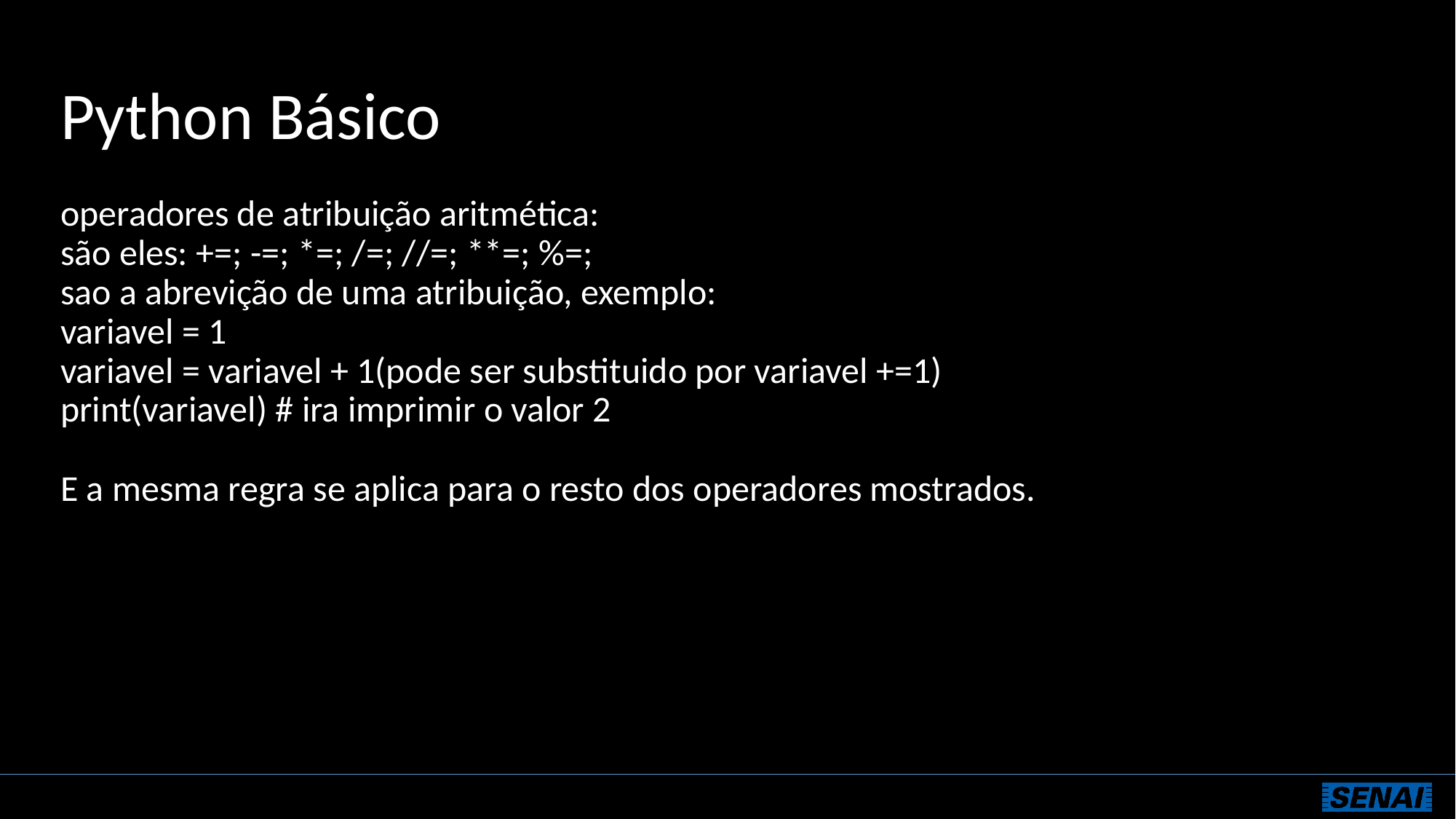

# Python Básico

operadores de atribuição aritmética:
são eles: +=; -=; *=; /=; //=; **=; %=;
sao a abrevição de uma atribuição, exemplo:
variavel = 1
variavel = variavel + 1(pode ser substituido por variavel +=1)
print(variavel) # ira imprimir o valor 2

E a mesma regra se aplica para o resto dos operadores mostrados.